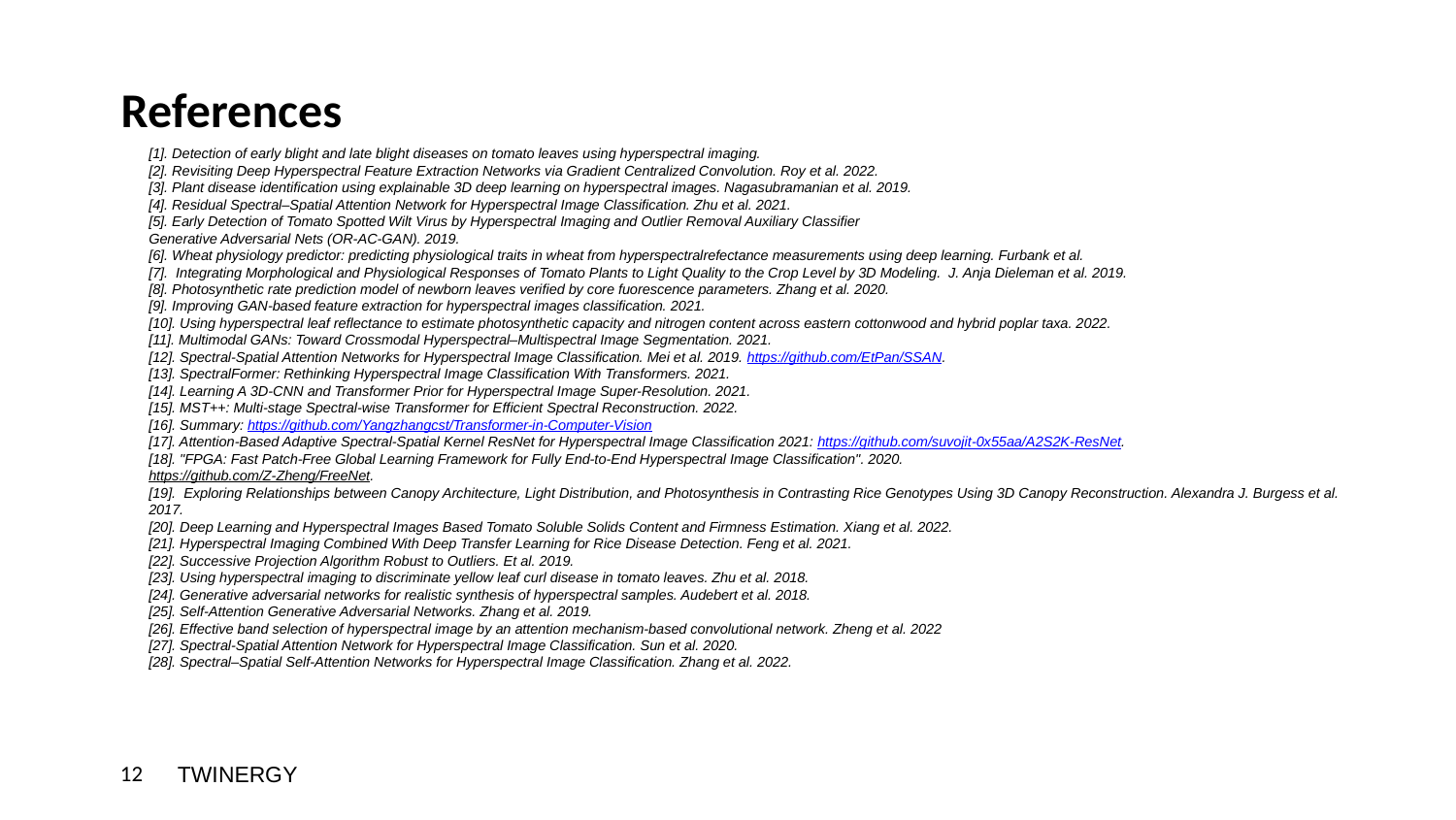

References
[1]. Detection of early blight and late blight diseases on tomato leaves using hyperspectral imaging.
[2]. Revisiting Deep Hyperspectral Feature Extraction Networks via Gradient Centralized Convolution. Roy et al. 2022.
[3]. Plant disease identification using explainable 3D deep learning on hyperspectral images. Nagasubramanian et al. 2019.
[4]. Residual Spectral–Spatial Attention Network for Hyperspectral Image Classification. Zhu et al. 2021.
[5]. Early Detection of Tomato Spotted Wilt Virus by Hyperspectral Imaging and Outlier Removal Auxiliary Classifier
Generative Adversarial Nets (OR-AC-GAN). 2019.
[6]. Wheat physiology predictor: predicting physiological traits in wheat from hyperspectralrefectance measurements using deep learning. Furbank et al.
[7].  Integrating Morphological and Physiological Responses of Tomato Plants to Light Quality to the Crop Level by 3D Modeling.  J. Anja Dieleman et al. 2019.
[8]. Photosynthetic rate prediction model of newborn leaves verified by core fuorescence parameters. Zhang et al. 2020.
[9]. Improving GAN-based feature extraction for hyperspectral images classification. 2021.
[10]. Using hyperspectral leaf reflectance to estimate photosynthetic capacity and nitrogen content across eastern cottonwood and hybrid poplar taxa. 2022.
[11]. Multimodal GANs: Toward Crossmodal Hyperspectral–Multispectral Image Segmentation. 2021.
[12]. Spectral-Spatial Attention Networks for Hyperspectral Image Classification. Mei et al. 2019. https://github.com/EtPan/SSAN.
[13]. SpectralFormer: Rethinking Hyperspectral Image Classification With Transformers. 2021.
[14]. Learning A 3D-CNN and Transformer Prior for Hyperspectral Image Super-Resolution. 2021.
[15]. MST++: Multi-stage Spectral-wise Transformer for Efficient Spectral Reconstruction. 2022.
[16]. Summary: https://github.com/Yangzhangcst/Transformer-in-Computer-Vision
[17]. Attention-Based Adaptive Spectral-Spatial Kernel ResNet for Hyperspectral Image Classification 2021: https://github.com/suvojit-0x55aa/A2S2K-ResNet.
[18]. "FPGA: Fast Patch-Free Global Learning Framework for Fully End-to-End Hyperspectral Image Classification". 2020.
https://github.com/Z-Zheng/FreeNet.
[19].  Exploring Relationships between Canopy Architecture, Light Distribution, and Photosynthesis in Contrasting Rice Genotypes Using 3D Canopy Reconstruction. Alexandra J. Burgess et al. 2017.
[20]. Deep Learning and Hyperspectral Images Based Tomato Soluble Solids Content and Firmness Estimation. Xiang et al. 2022.
[21]. Hyperspectral Imaging Combined With Deep Transfer Learning for Rice Disease Detection. Feng et al. 2021.
[22]. Successive Projection Algorithm Robust to Outliers. Et al. 2019.
[23]. Using hyperspectral imaging to discriminate yellow leaf curl disease in tomato leaves. Zhu et al. 2018.
[24]. Generative adversarial networks for realistic synthesis of hyperspectral samples. Audebert et al. 2018.
[25]. Self-Attention Generative Adversarial Networks. Zhang et al. 2019.
[26]. Effective band selection of hyperspectral image by an attention mechanism-based convolutional network. Zheng et al. 2022
[27]. Spectral-Spatial Attention Network for Hyperspectral Image Classification. Sun et al. 2020.
[28]. Spectral–Spatial Self-Attention Networks for Hyperspectral Image Classification. Zhang et al. 2022.

12
TWINERGY